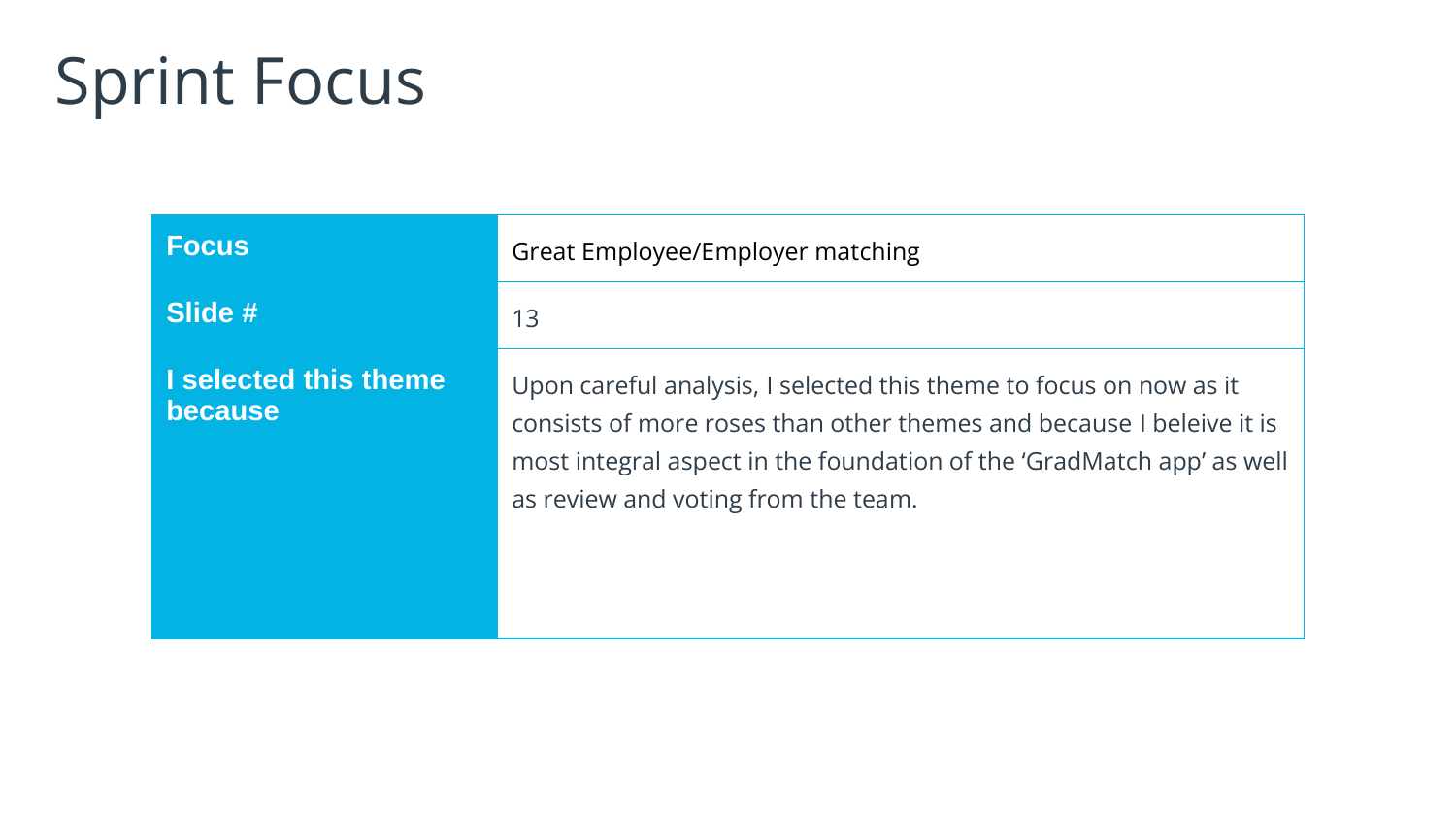

# Sprint Focus
| Focus | Great Employee/Employer matching |
| --- | --- |
| Slide # | 13 |
| I selected this theme because | Upon careful analysis, I selected this theme to focus on now as it consists of more roses than other themes and because I beleive it is most integral aspect in the foundation of the ‘GradMatch app’ as well as review and voting from the team. |